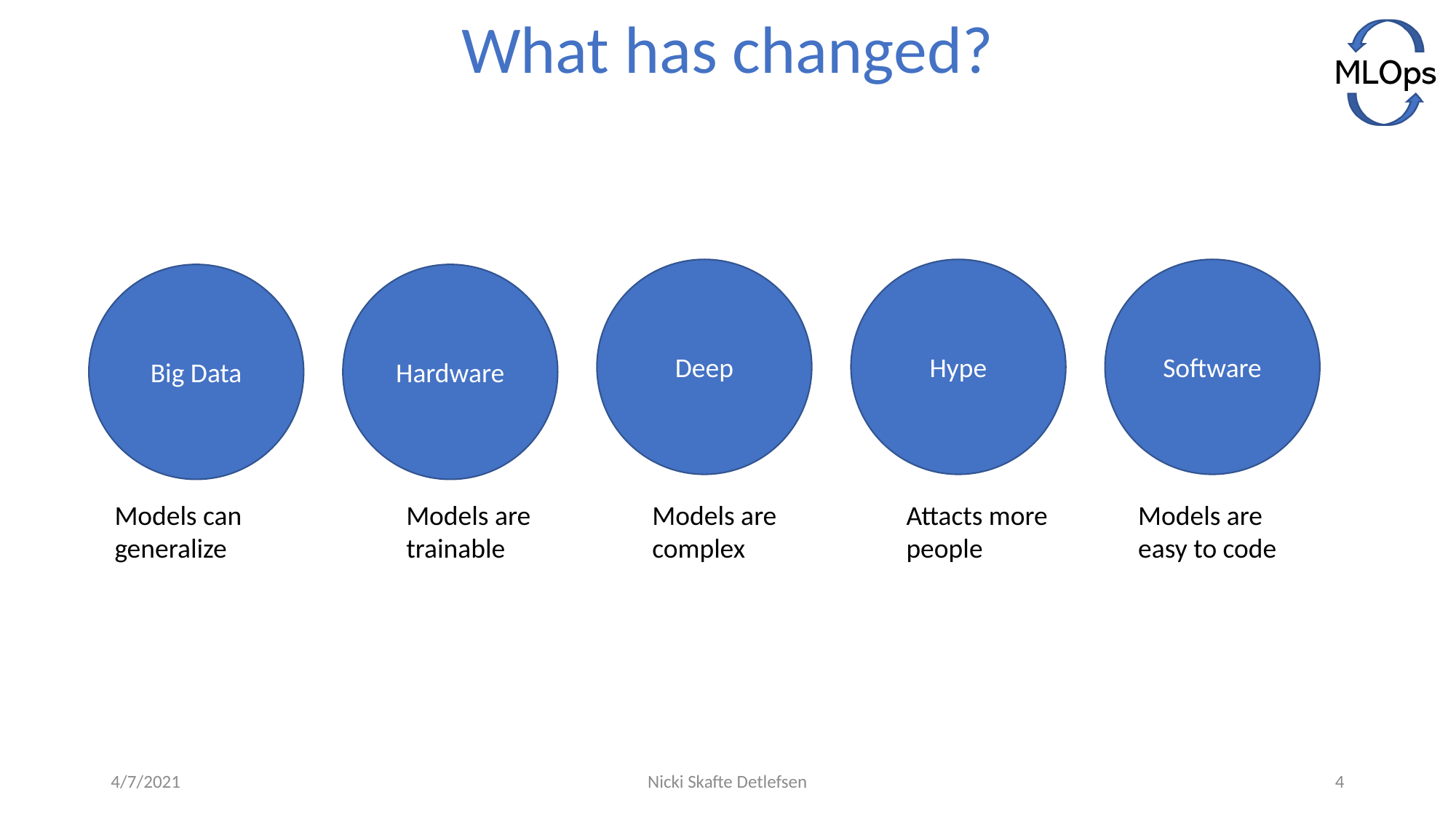

# What has changed?
Deep
Hype
Software
Big Data
Hardware
Models are complex
Attacts more people
Models are easy to code
Models are trainable
Models can generalize
4/7/2021
Nicki Skafte Detlefsen
4